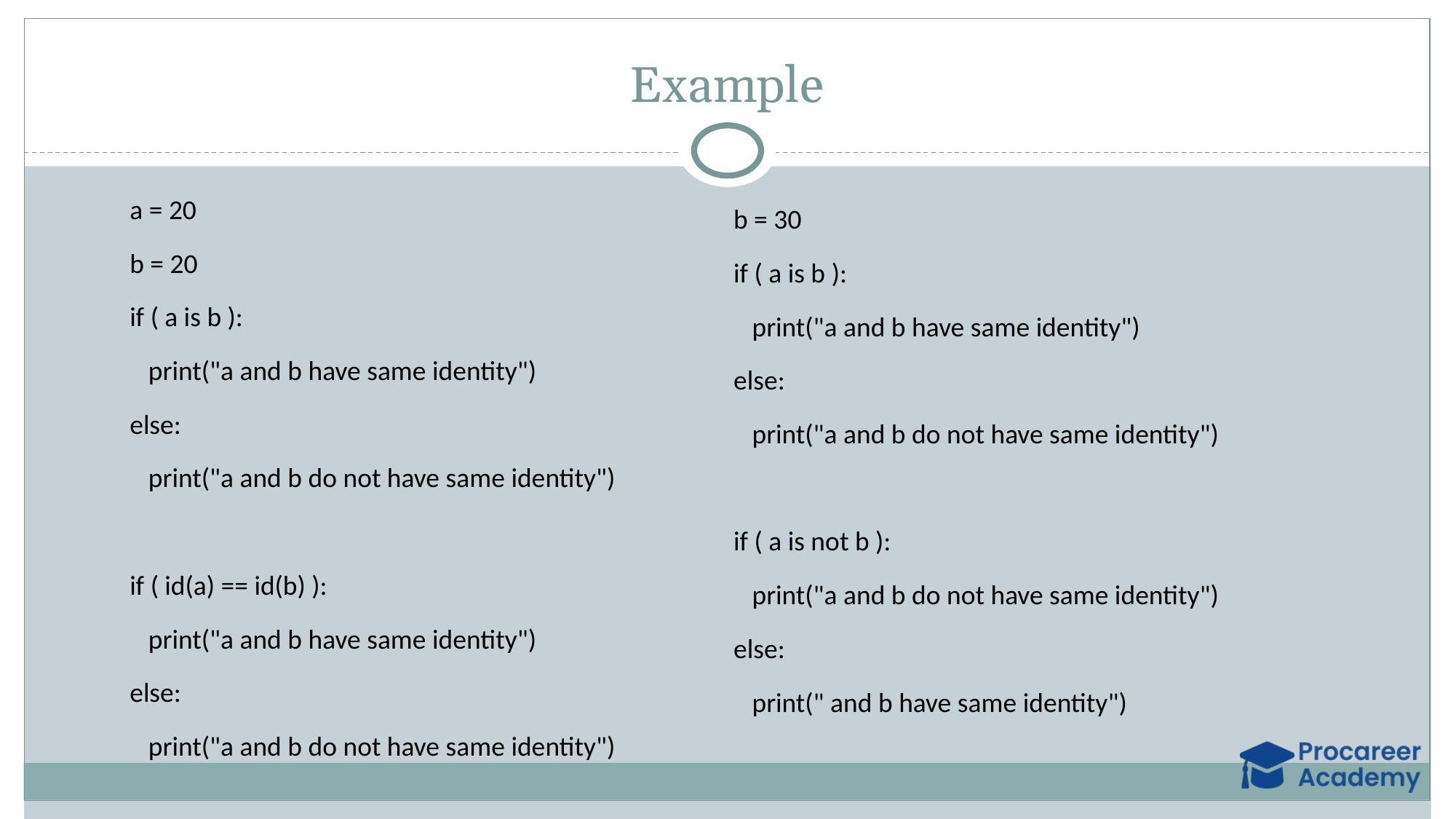

# Example
a = 20
b = 20
if ( a is b ):
   print("a and b have same identity")
else:
   print("a and b do not have same identity")

if ( id(a) == id(b) ):
   print("a and b have same identity")
else:
   print("a and b do not have same identity")
b = 30
if ( a is b ):
   print("a and b have same identity")
else:
   print("a and b do not have same identity")

if ( a is not b ):
   print("a and b do not have same identity")
else:
   print(" and b have same identity")